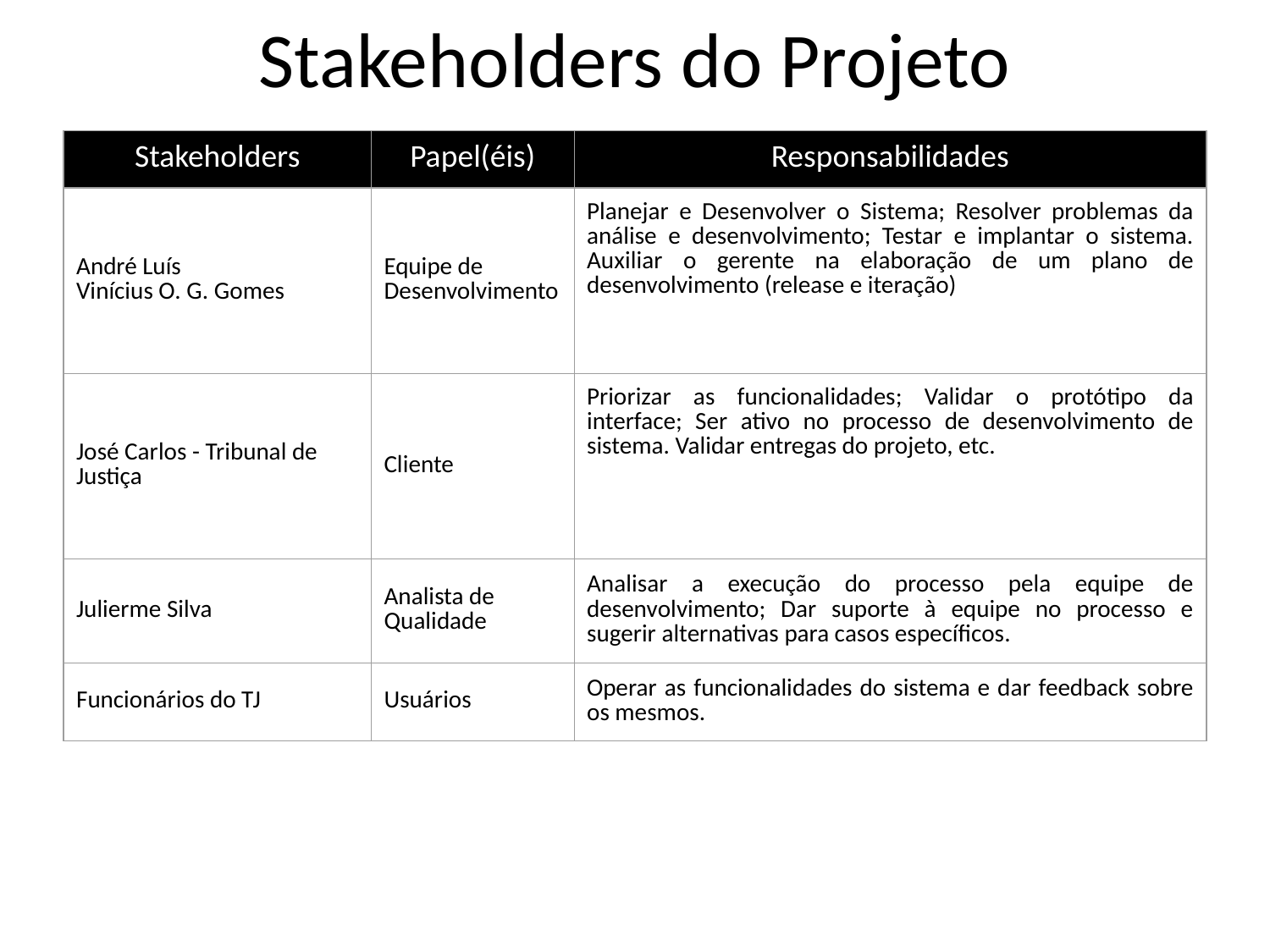

# Stakeholders do Projeto
| Stakeholders | Papel(éis) | Responsabilidades |
| --- | --- | --- |
| André Luís Vinícius O. G. Gomes | Equipe de Desenvolvimento | Planejar e Desenvolver o Sistema; Resolver problemas da análise e desenvolvimento; Testar e implantar o sistema. Auxiliar o gerente na elaboração de um plano de desenvolvimento (release e iteração) |
| José Carlos - Tribunal de Justiça | Cliente | Priorizar as funcionalidades; Validar o protótipo da interface; Ser ativo no processo de desenvolvimento de sistema. Validar entregas do projeto, etc. |
| Julierme Silva | Analista de Qualidade | Analisar a execução do processo pela equipe de desenvolvimento; Dar suporte à equipe no processo e sugerir alternativas para casos específicos. |
| Funcionários do TJ | Usuários | Operar as funcionalidades do sistema e dar feedback sobre os mesmos. |